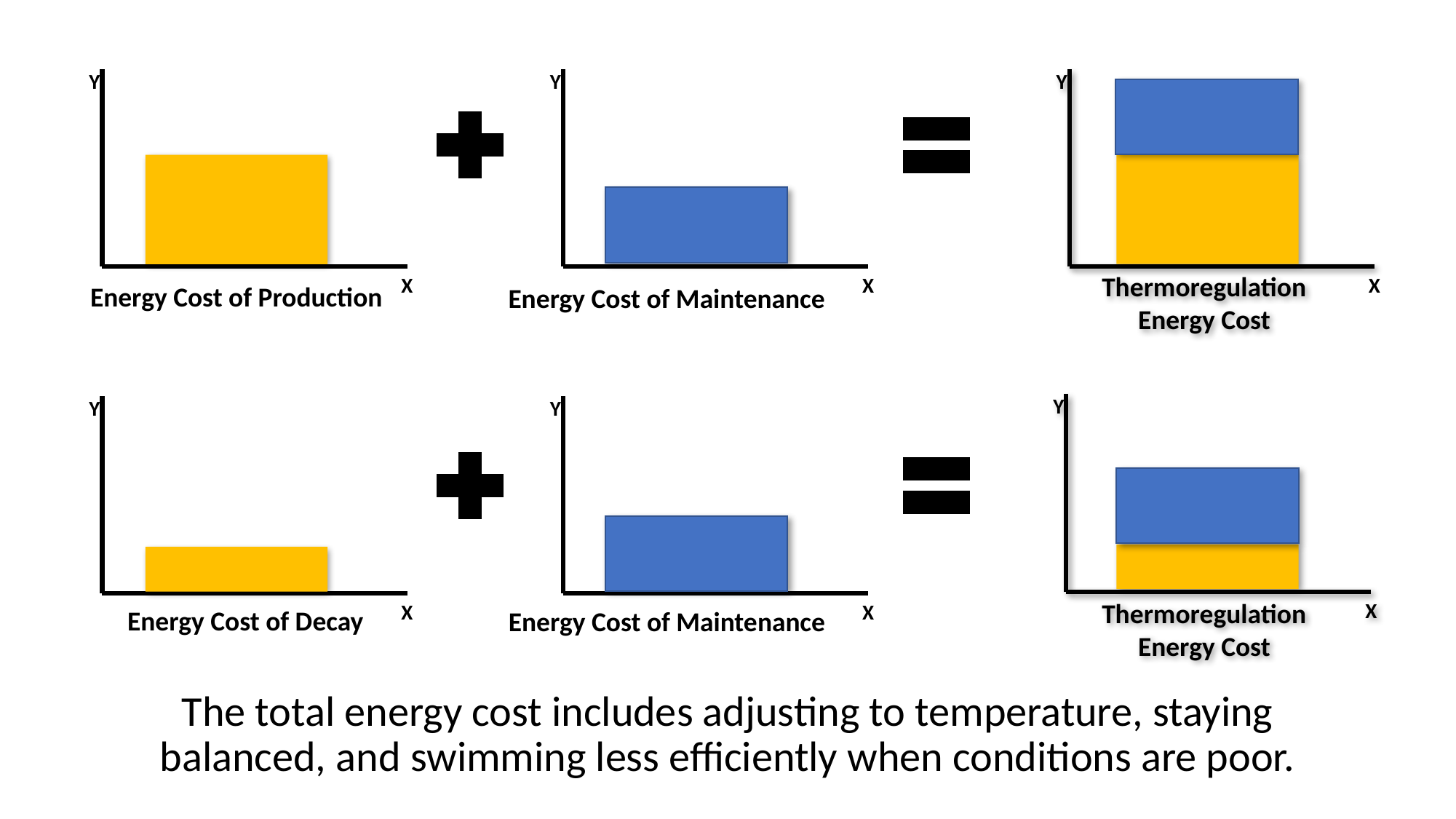

Y
Y
X
Y
X

Thermoregulation Energy Cost
X
Energy Cost of Production
Energy Cost of Maintenance
Y
Y
X
Y
X

Thermoregulation Energy Cost
X
Energy Cost of Decay
Energy Cost of Maintenance
The total energy cost includes adjusting to temperature, staying balanced, and swimming less efficiently when conditions are poor.